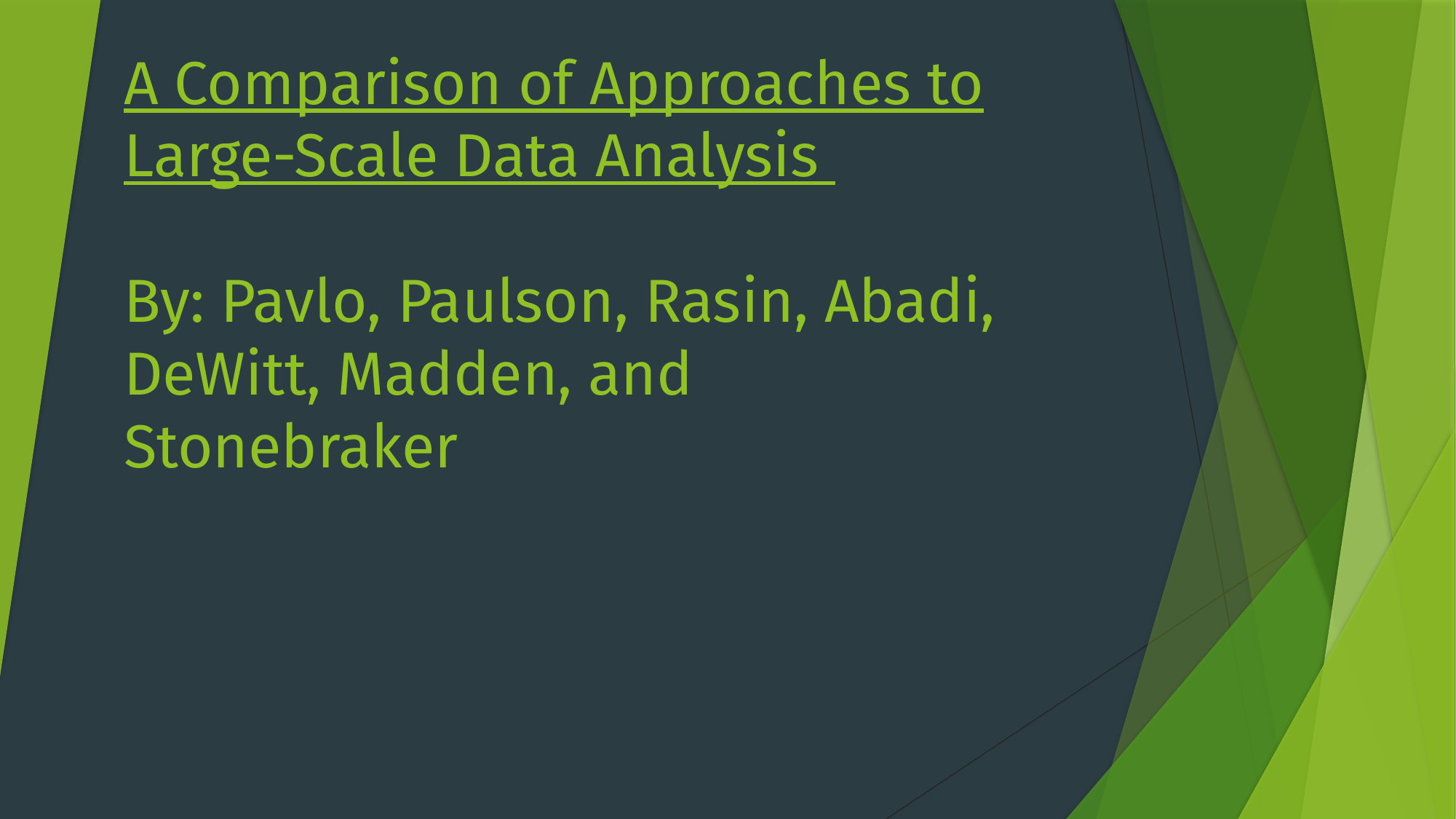

# A Comparison of Approaches to Large-Scale Data Analysis By: Pavlo, Paulson, Rasin, Abadi, DeWitt, Madden, and Stonebraker